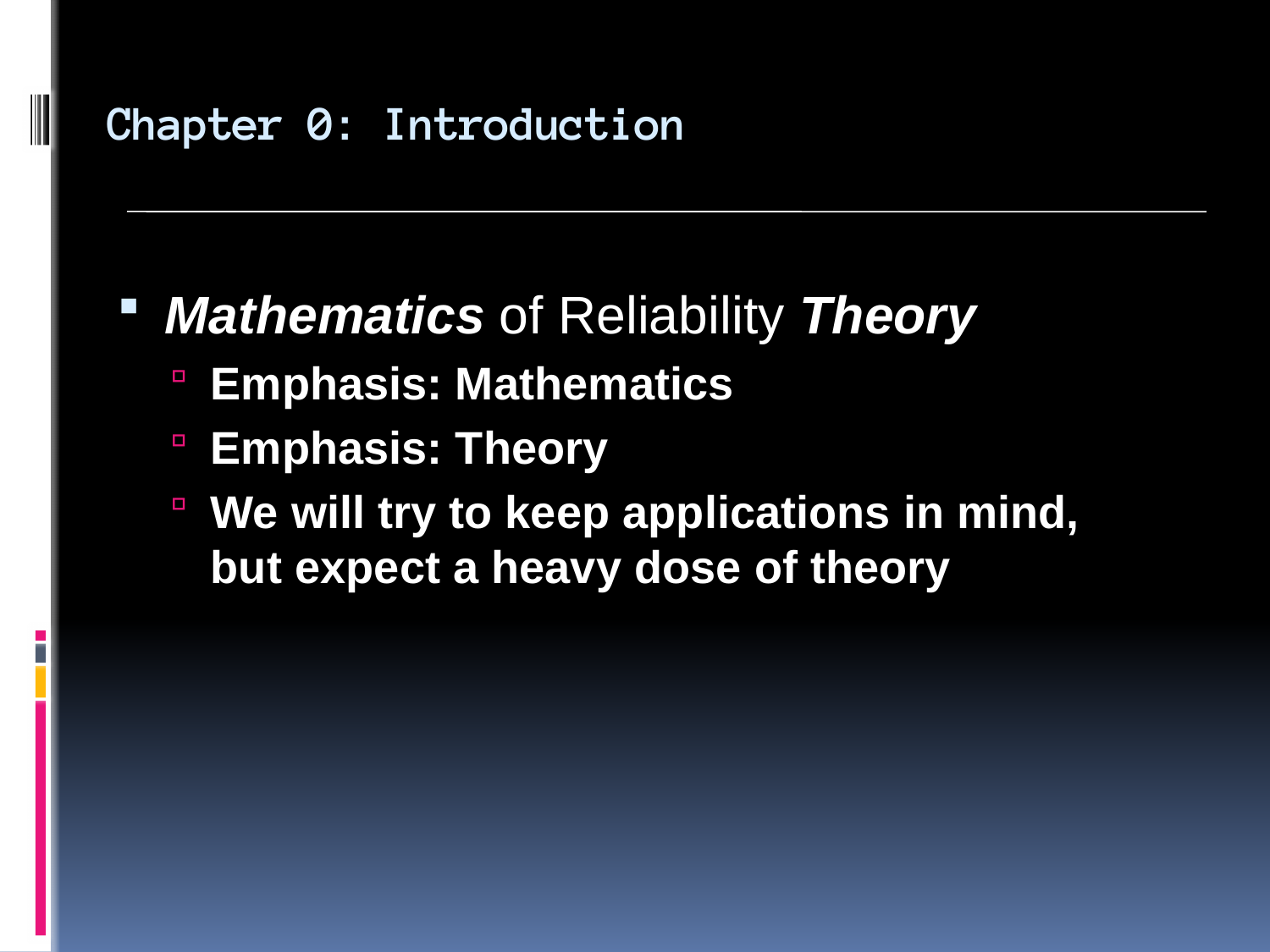

# Chapter 0: Introduction

Mathematics of Reliability Theory
Emphasis: Mathematics
Emphasis: Theory
We will try to keep applications in mind, but expect a heavy dose of theory